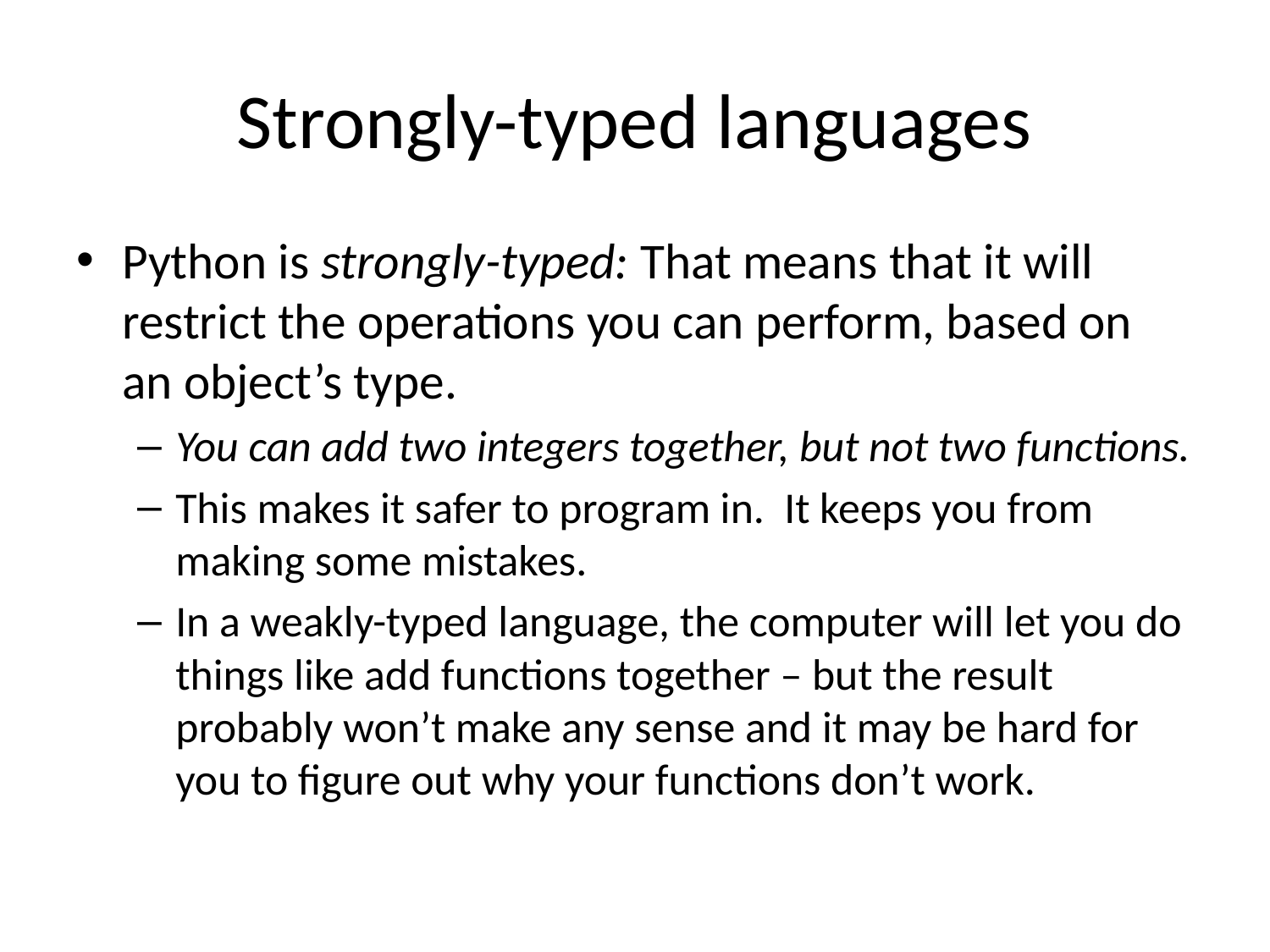

# Strongly-typed languages
Python is strongly-typed: That means that it will restrict the operations you can perform, based on an object’s type.
You can add two integers together, but not two functions.
This makes it safer to program in.  It keeps you from making some mistakes.
In a weakly-typed language, the computer will let you do things like add functions together – but the result probably won’t make any sense and it may be hard for you to figure out why your functions don’t work.